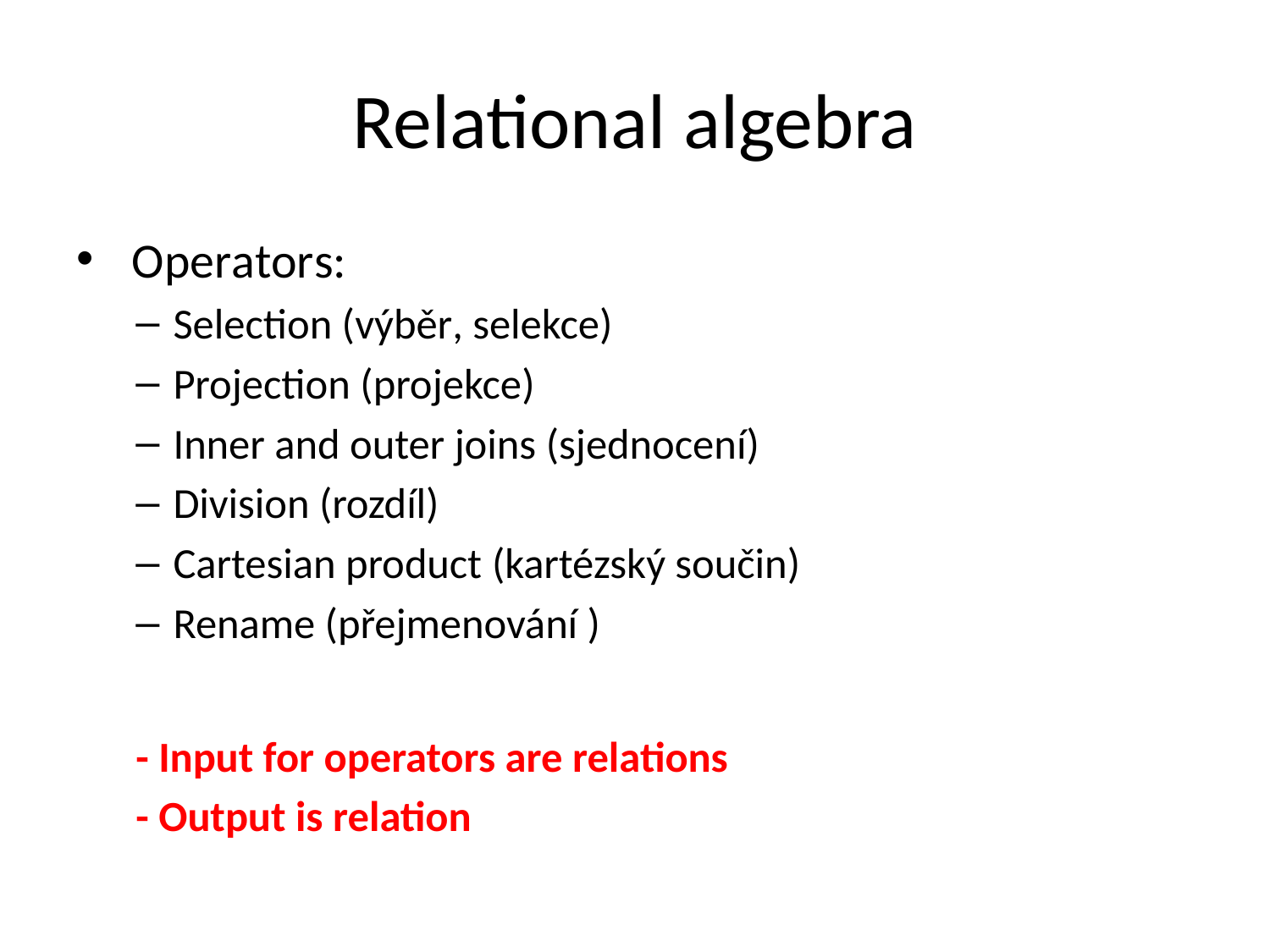

# Relational algebra
 Operators:
Selection (výběr, selekce)
Projection (projekce)
Inner and outer joins (sjednocení)
Division (rozdíl)
Cartesian product (kartézský součin)
Rename (přejmenování )

- Input for operators are relations
- Output is relation